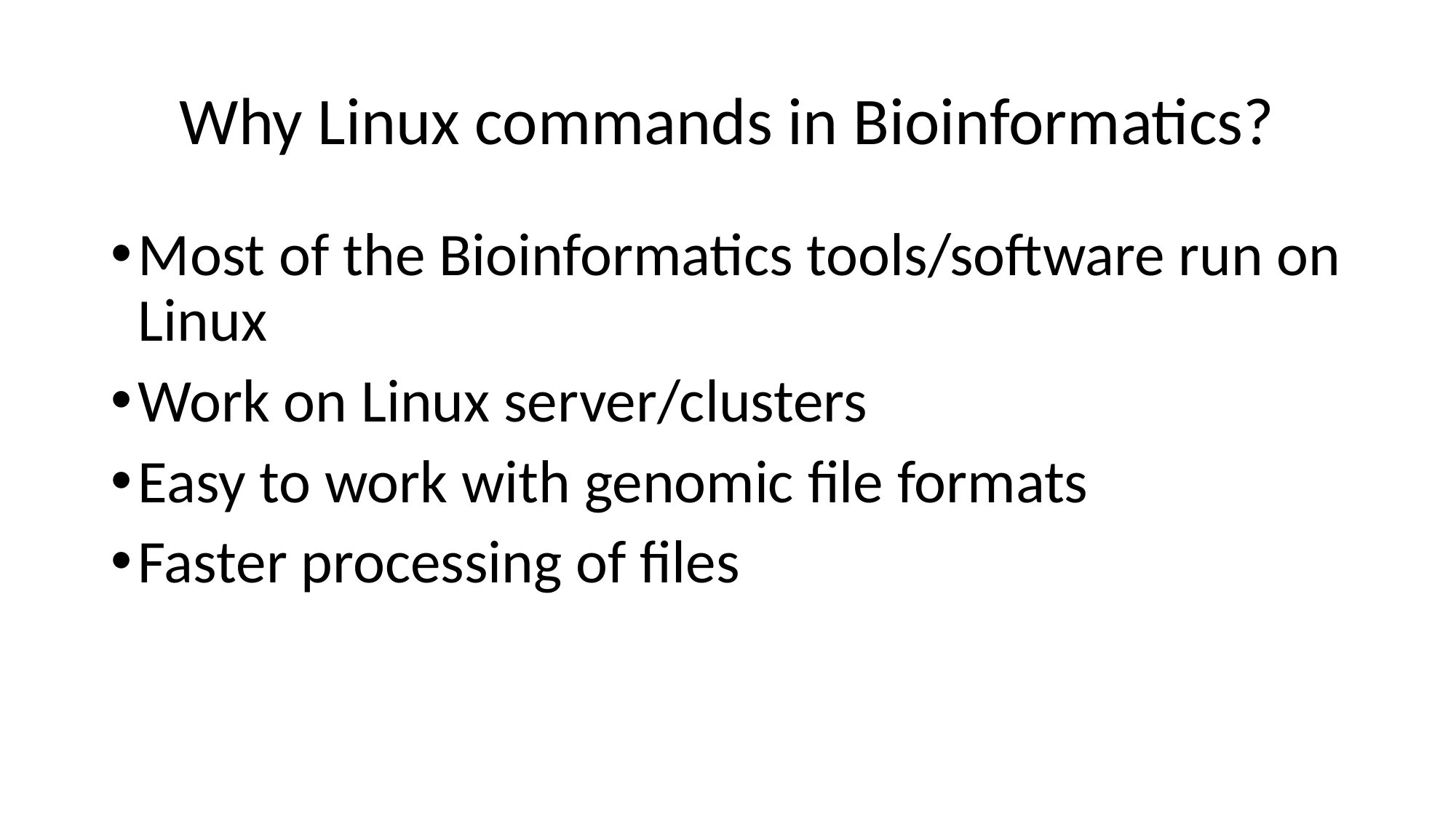

# Why Linux commands in Bioinformatics?
Most of the Bioinformatics tools/software run on Linux
Work on Linux server/clusters
Easy to work with genomic file formats
Faster processing of files